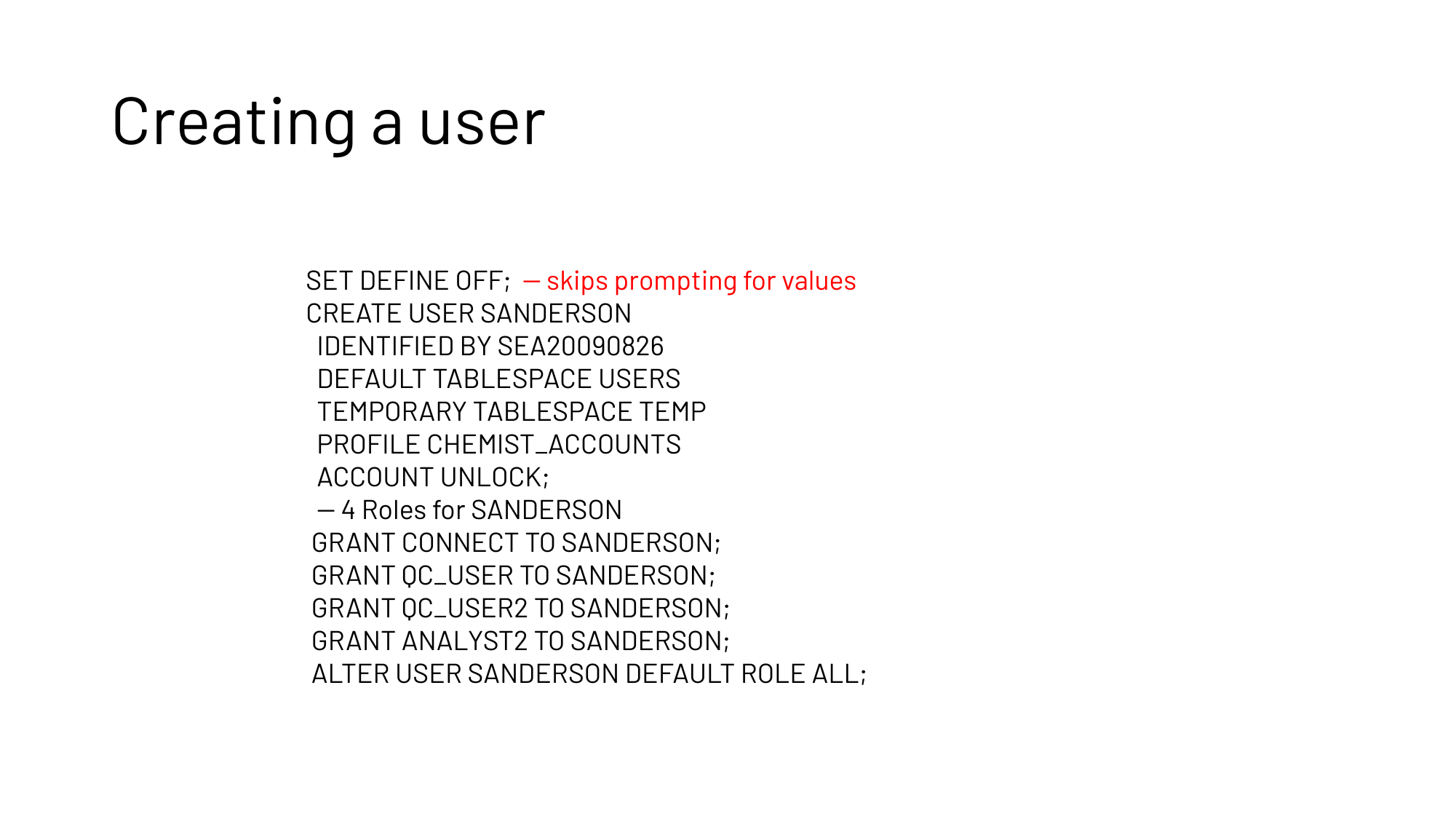

# Creating a user
SET DEFINE OFF;  -- skips prompting for values
CREATE USER SANDERSON
  IDENTIFIED BY SEA20090826
  DEFAULT TABLESPACE USERS
  TEMPORARY TABLESPACE TEMP
  PROFILE CHEMIST_ACCOUNTS
  ACCOUNT UNLOCK;
  -- 4 Roles for SANDERSON
 GRANT CONNECT TO SANDERSON;
 GRANT QC_USER TO SANDERSON;
 GRANT QC_USER2 TO SANDERSON;
 GRANT ANALYST2 TO SANDERSON;
 ALTER USER SANDERSON DEFAULT ROLE ALL;